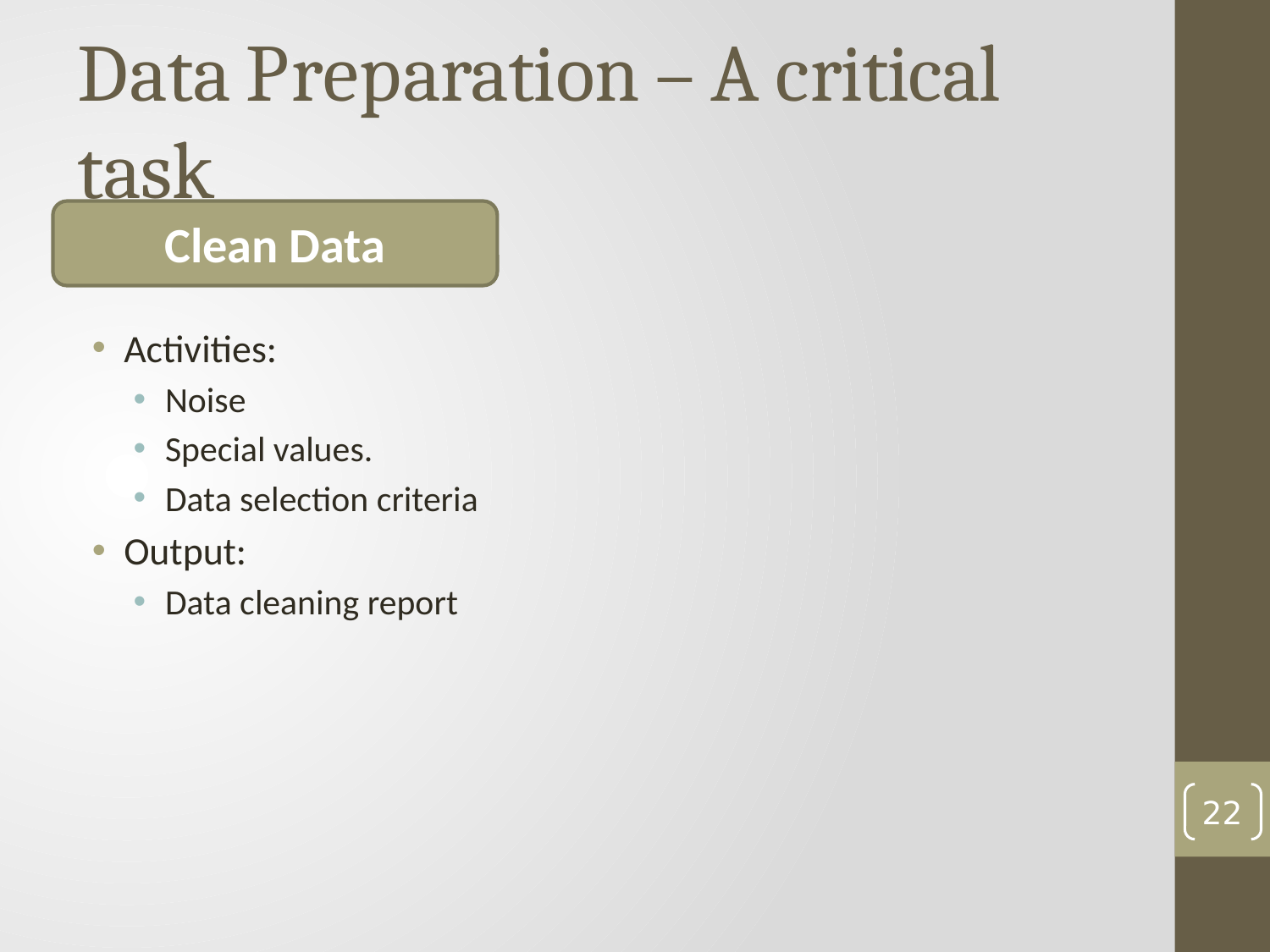

# Data Preparation – A critical task
Clean Data
Activities:
Noise
Special values.
Data selection criteria
Output:
Data cleaning report

22